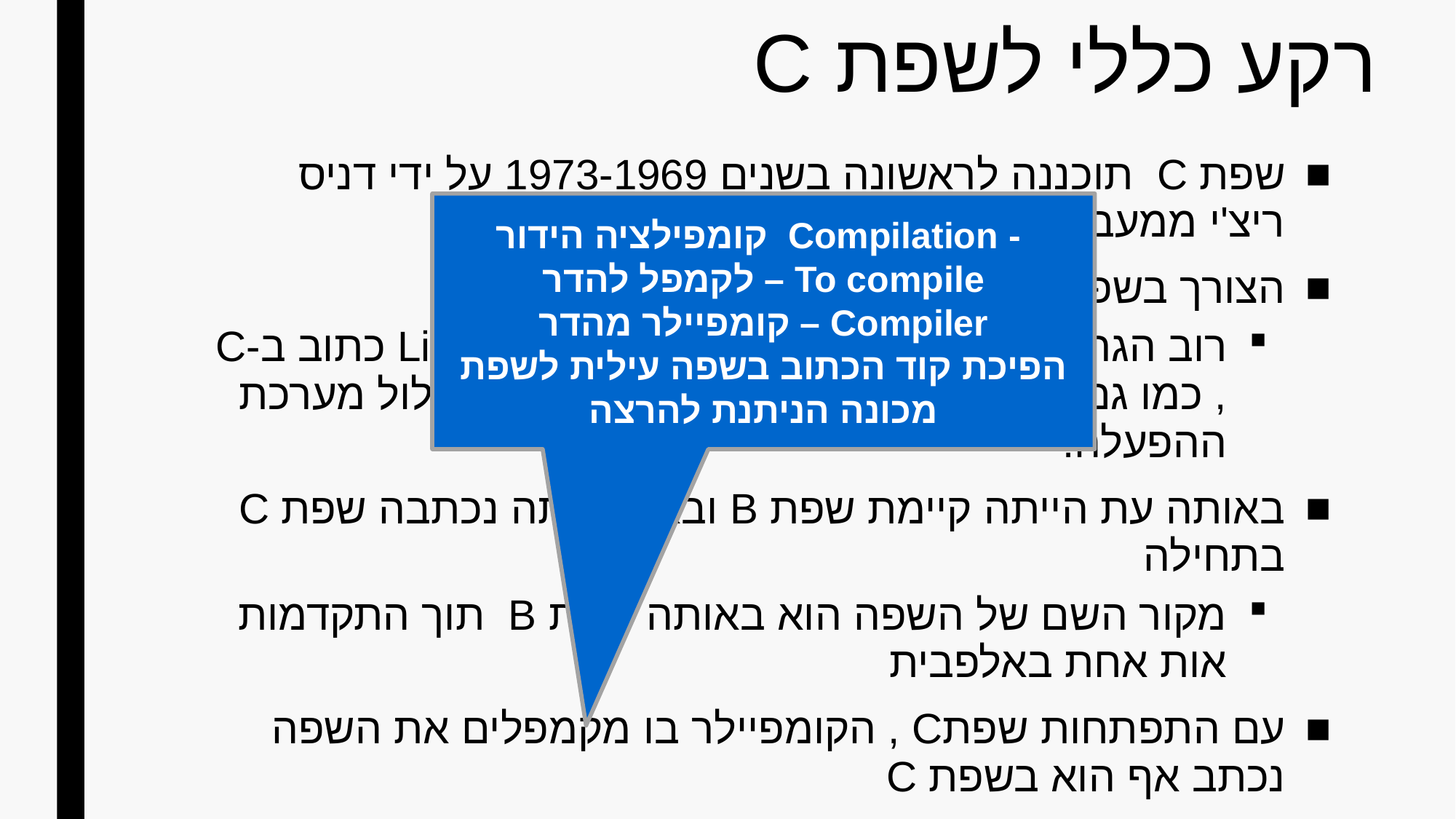

# רקע כללי לשפת C
שפת C  תוכננה לראשונה בשנים 1973-1969 על ידי דניס ריצ'י ממעבדות בל על מערכות UNIX
הצורך בשפה עלה לשם כתיבת מערכת הפעלה
רוב הגרעיןKernel) ) של מערכת ההפעלה Linux כתוב ב-C , כמו גם הרבה תוכנות אחרות המהוות את מכלול מערכת ההפעלה.
באותה עת הייתה קיימת שפת B ובאמצעותה נכתבה שפת C  בתחילה
מקור השם של השפה הוא באותה שפת B  תוך התקדמות אות אחת באלפבית
עם התפתחות שפתC , הקומפיילר בו מקמפלים את השפה נכתב אף הוא בשפת C

 - Compilation  קומפילציה הידור
To compile – לקמפל להדר
Compiler – קומפיילר מהדר
הפיכת קוד הכתוב בשפה עילית לשפת מכונה הניתנת להרצה